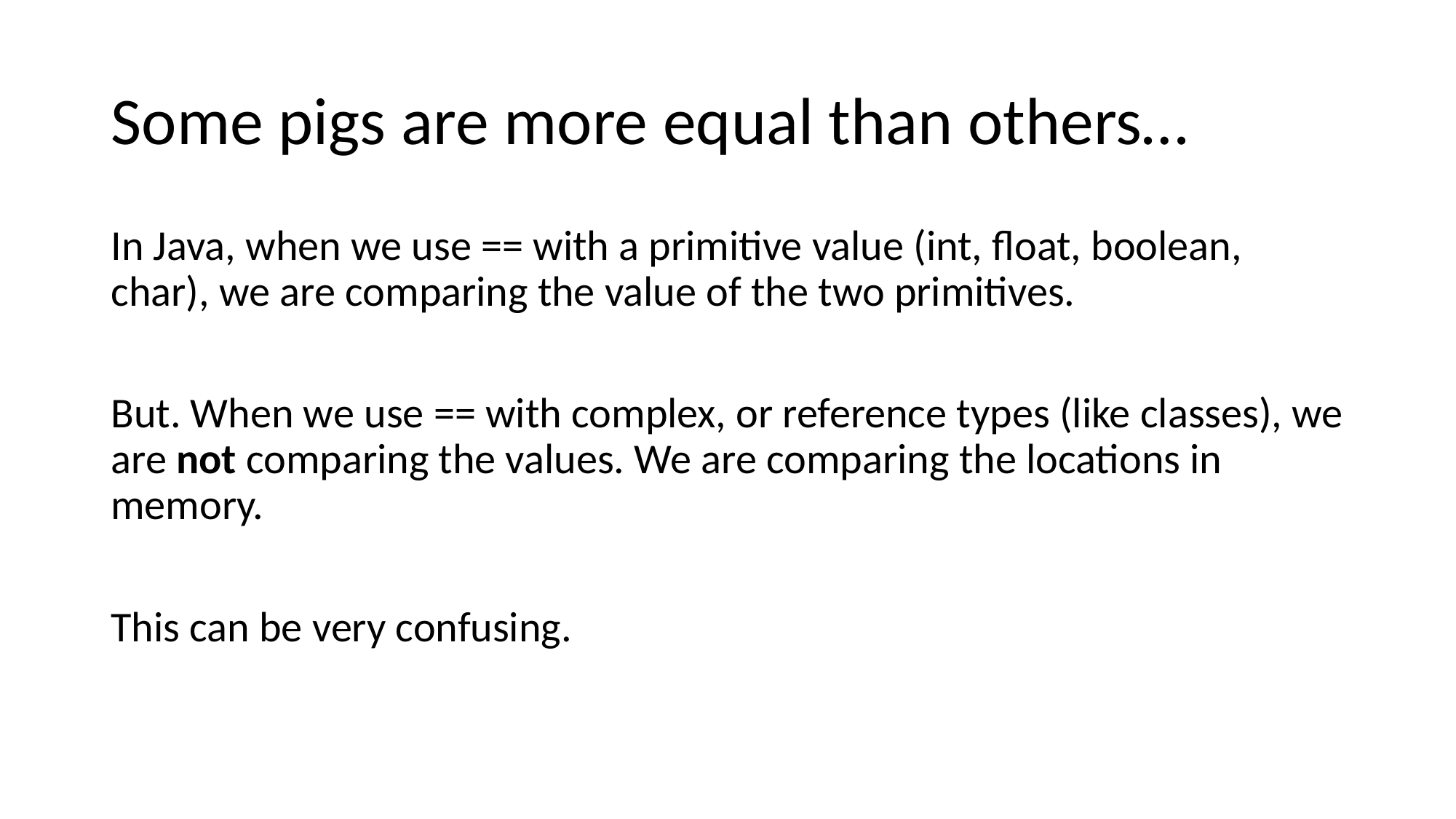

# Some pigs are more equal than others…
In Java, when we use == with a primitive value (int, float, boolean, char), we are comparing the value of the two primitives.

But. When we use == with complex, or reference types (like classes), we are not comparing the values. We are comparing the locations in memory.

This can be very confusing.